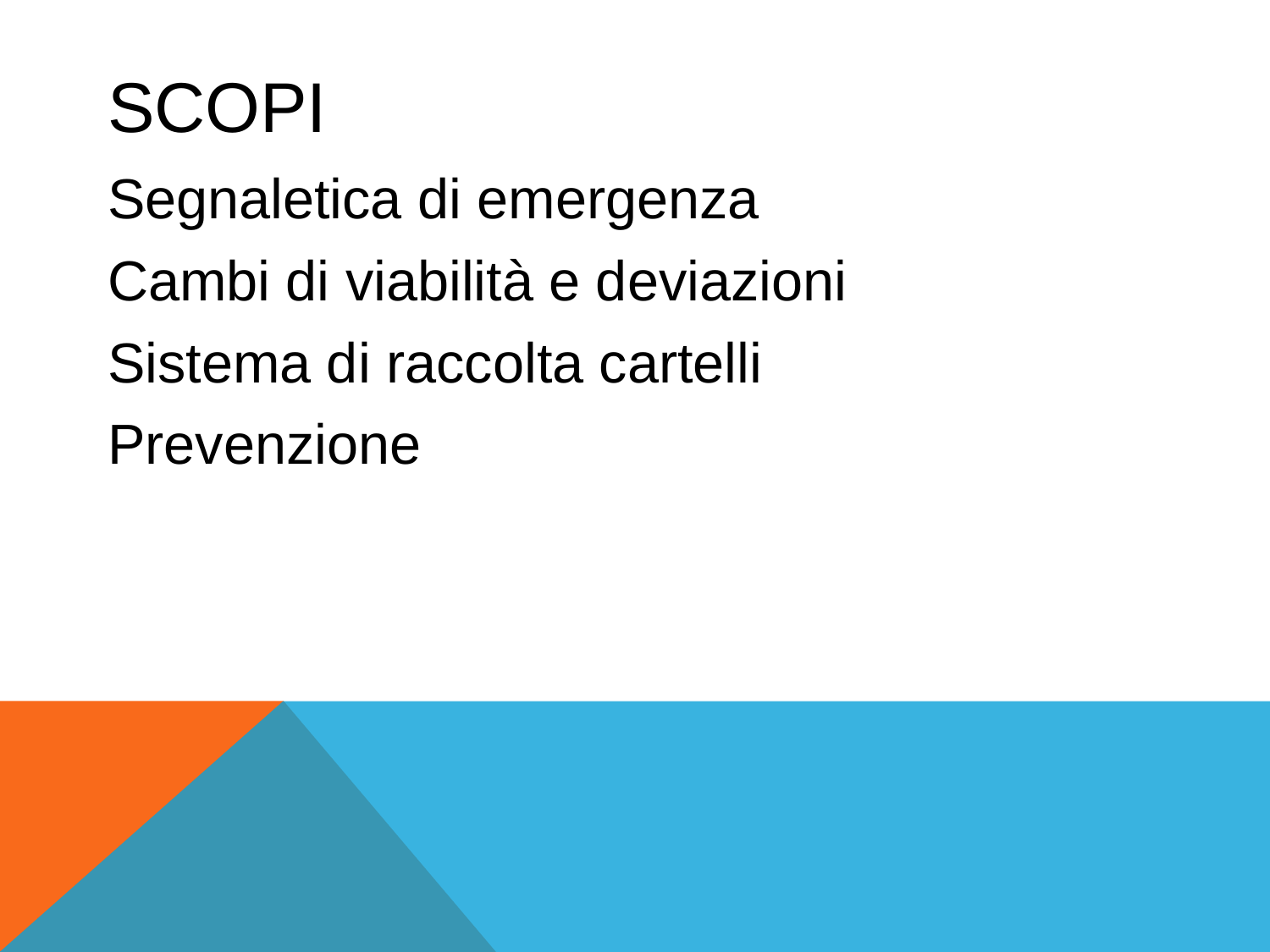

# Scopi
Segnaletica di emergenza
Cambi di viabilità e deviazioni
Sistema di raccolta cartelli
Prevenzione